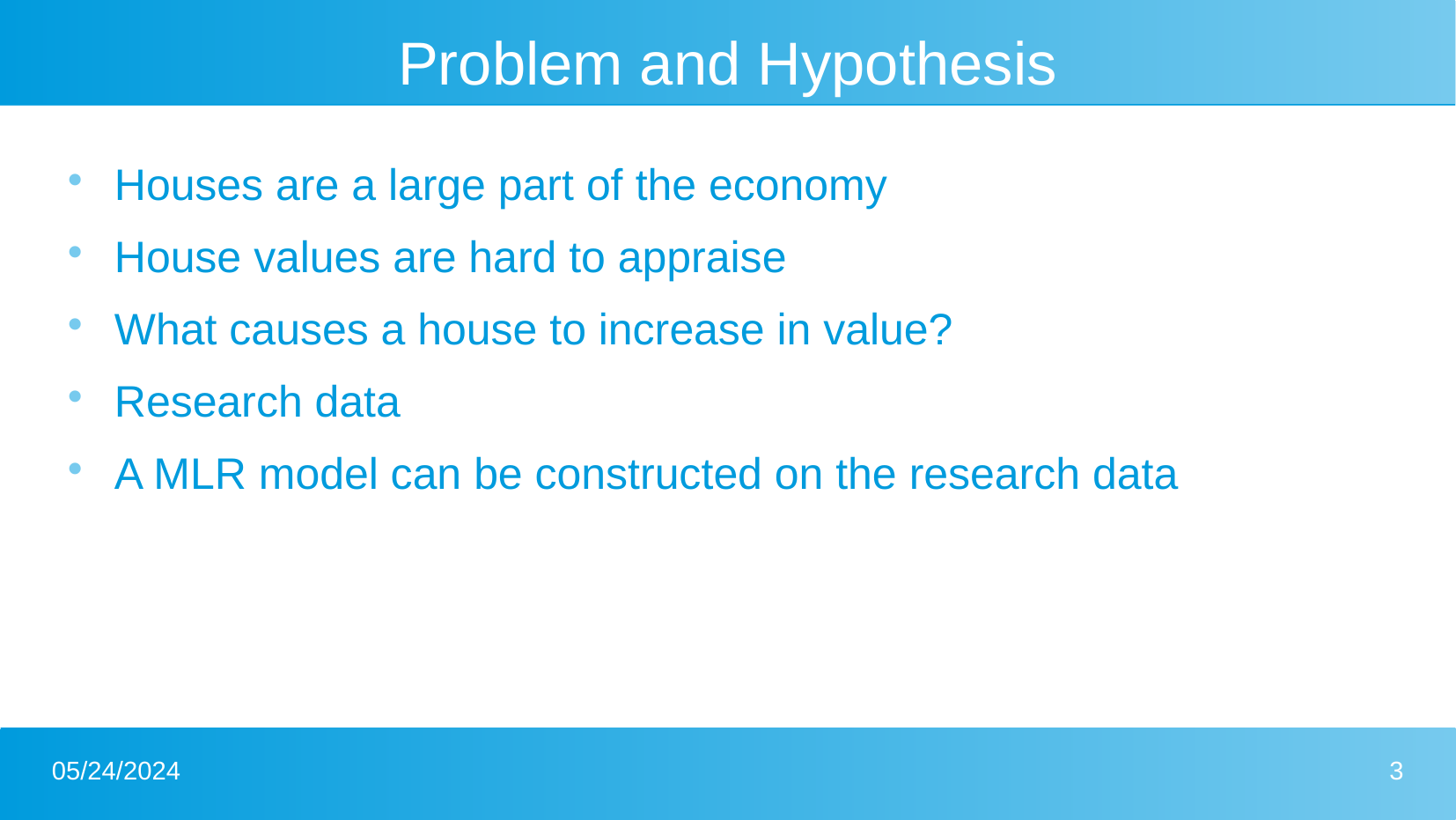

# Problem and Hypothesis
Houses are a large part of the economy
House values are hard to appraise
What causes a house to increase in value?
Research data
A MLR model can be constructed on the research data
05/24/2024
3